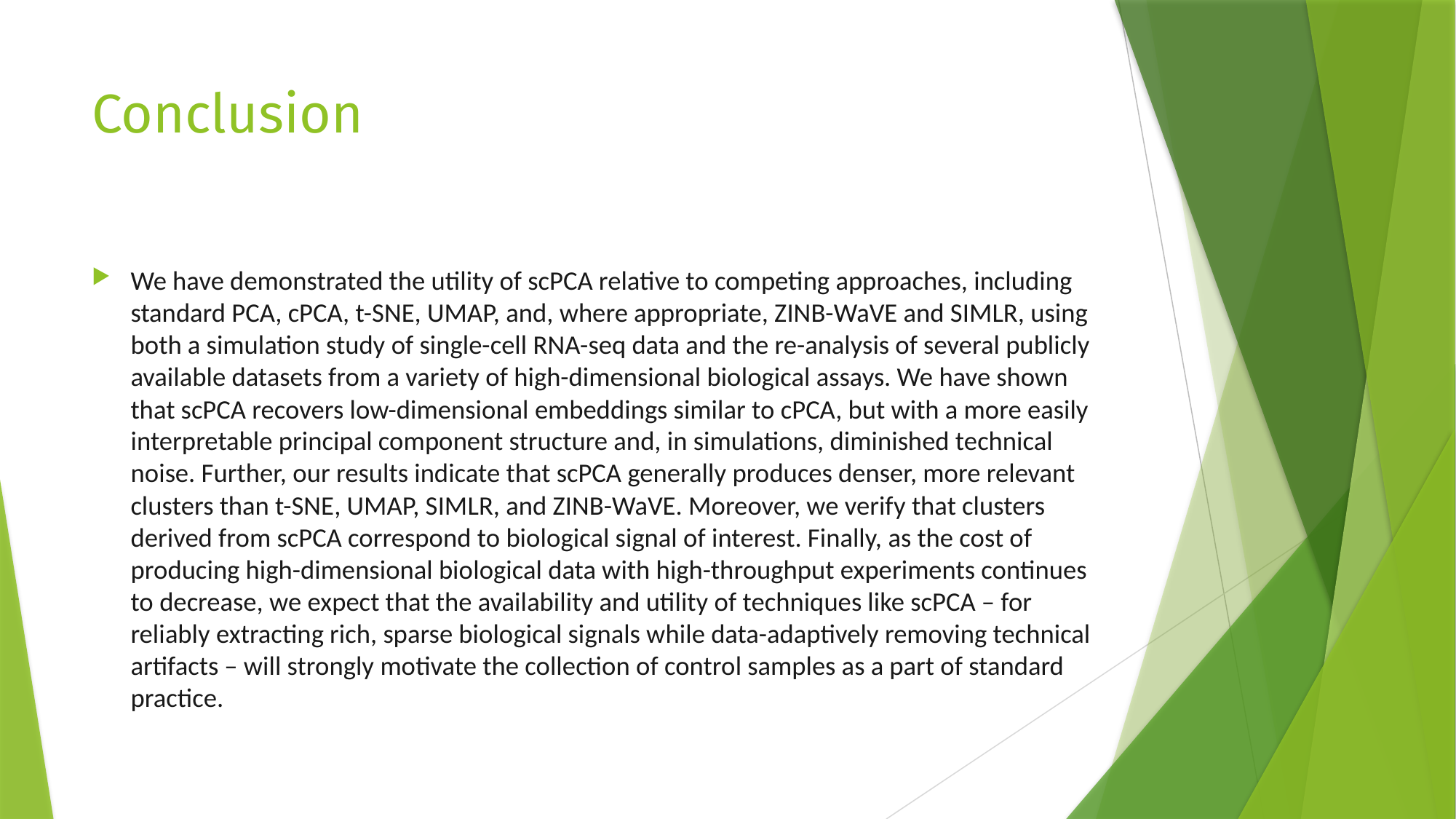

# Conclusion
We have demonstrated the utility of scPCA relative to competing approaches, including standard PCA, cPCA, t-SNE, UMAP, and, where appropriate, ZINB-WaVE and SIMLR, using both a simulation study of single-cell RNA-seq data and the re-analysis of several publicly available datasets from a variety of high-dimensional biological assays. We have shown that scPCA recovers low-dimensional embeddings similar to cPCA, but with a more easily interpretable principal component structure and, in simulations, diminished technical noise. Further, our results indicate that scPCA generally produces denser, more relevant clusters than t-SNE, UMAP, SIMLR, and ZINB-WaVE. Moreover, we verify that clusters derived from scPCA correspond to biological signal of interest. Finally, as the cost of producing high-dimensional biological data with high-throughput experiments continues to decrease, we expect that the availability and utility of techniques like scPCA – for reliably extracting rich, sparse biological signals while data-adaptively removing technical artifacts – will strongly motivate the collection of control samples as a part of standard practice.